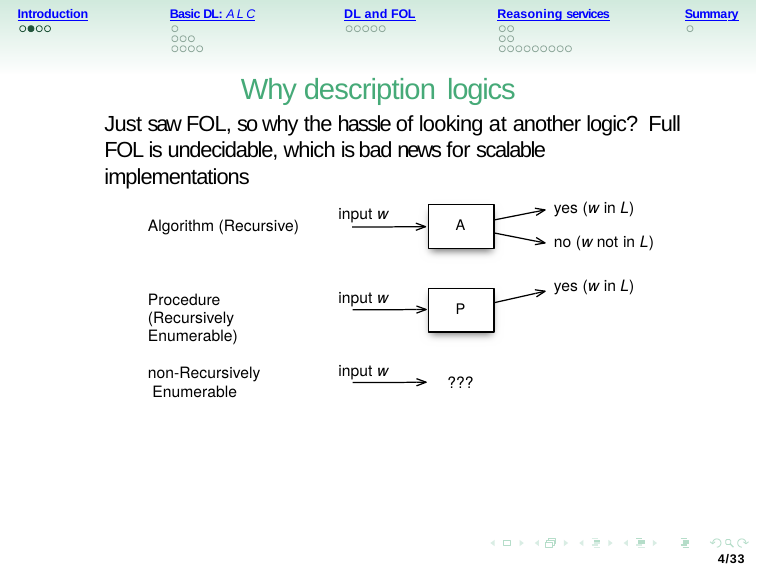

Introduction
Basic DL: ALC
DL and FOL
Reasoning services
Summary

Why description logics
Just saw FOL, so why the hassle of looking at another logic?  Full FOL is undecidable, which is bad news for scalable  implementations

yes (w in L)  no (w not in L)

input w

Algorithm (Recursive)
A

yes (w in L)

input w

Procedure (Recursively  Enumerable)

P

input w
non-Recursively  Enumerable
???

4/33